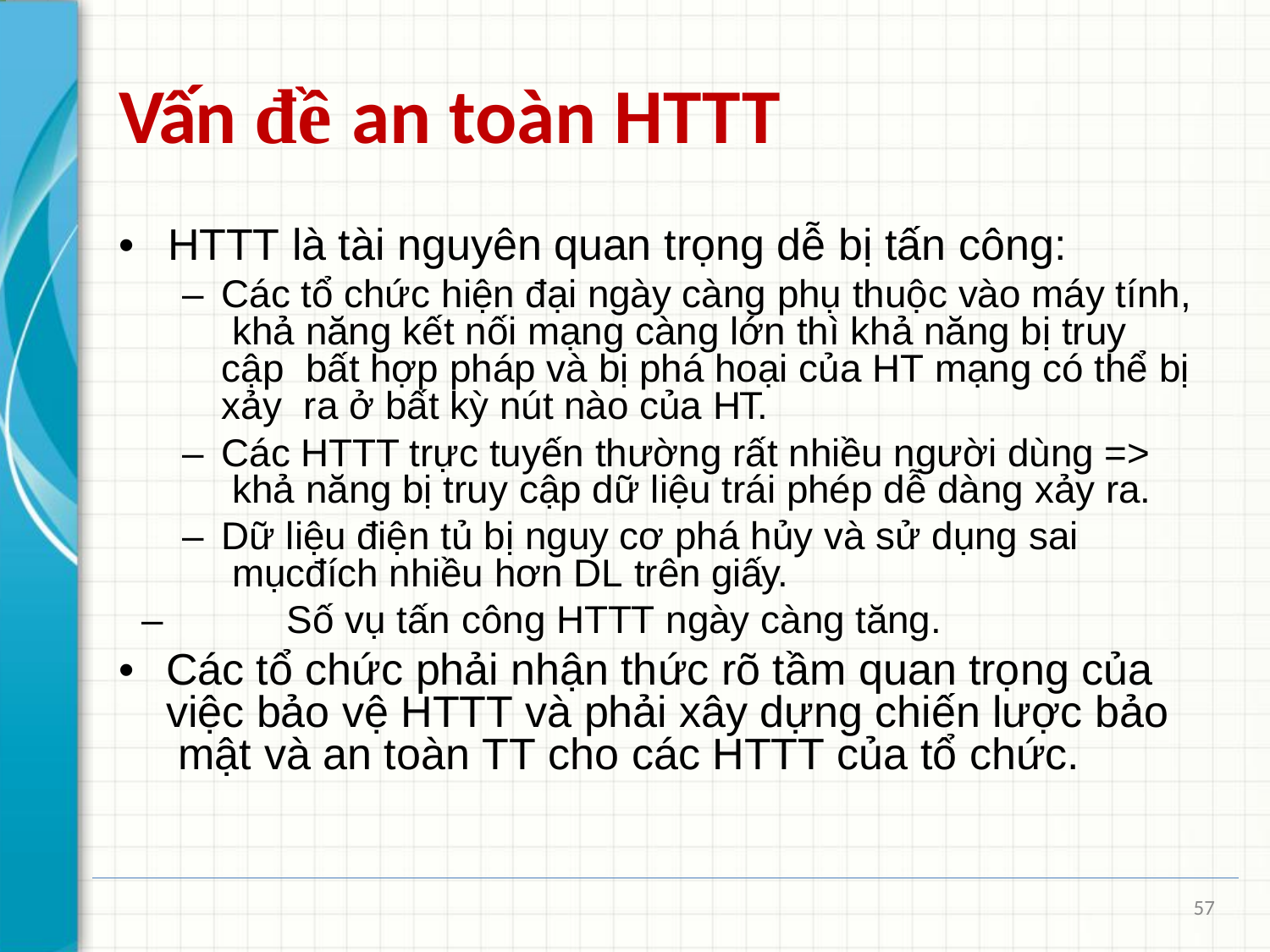

# Vấn đề an toàn HTTT
•	HTTT là tài nguyên quan trọng dễ bị tấn công:
–	Các tổ chức hiện đại ngày càng phụ thuộc vào máy tính,  khả năng kết nối mạng càng lớn thì khả năng bị truy cập  bất hợp pháp và bị phá hoại của HT mạng có thể bị xảy  ra ở bất kỳ nút nào của HT.
–	Các HTTT trực tuyến thường rất nhiều người dùng =>  khả năng bị truy cập dữ liệu trái phép dễ dàng xảy ra.
–	Dữ liệu điện tủ bị nguy cơ phá hủy và sử dụng sai  mụcđích nhiều hơn DL trên giấy.
–	Số vụ tấn công HTTT ngày càng tăng.
•	Các tổ chức phải nhận thức rõ tầm quan trọng của  việc bảo vệ HTTT và phải xây dựng chiến lược bảo  mật và an toàn TT cho các HTTT của tổ chức.

57